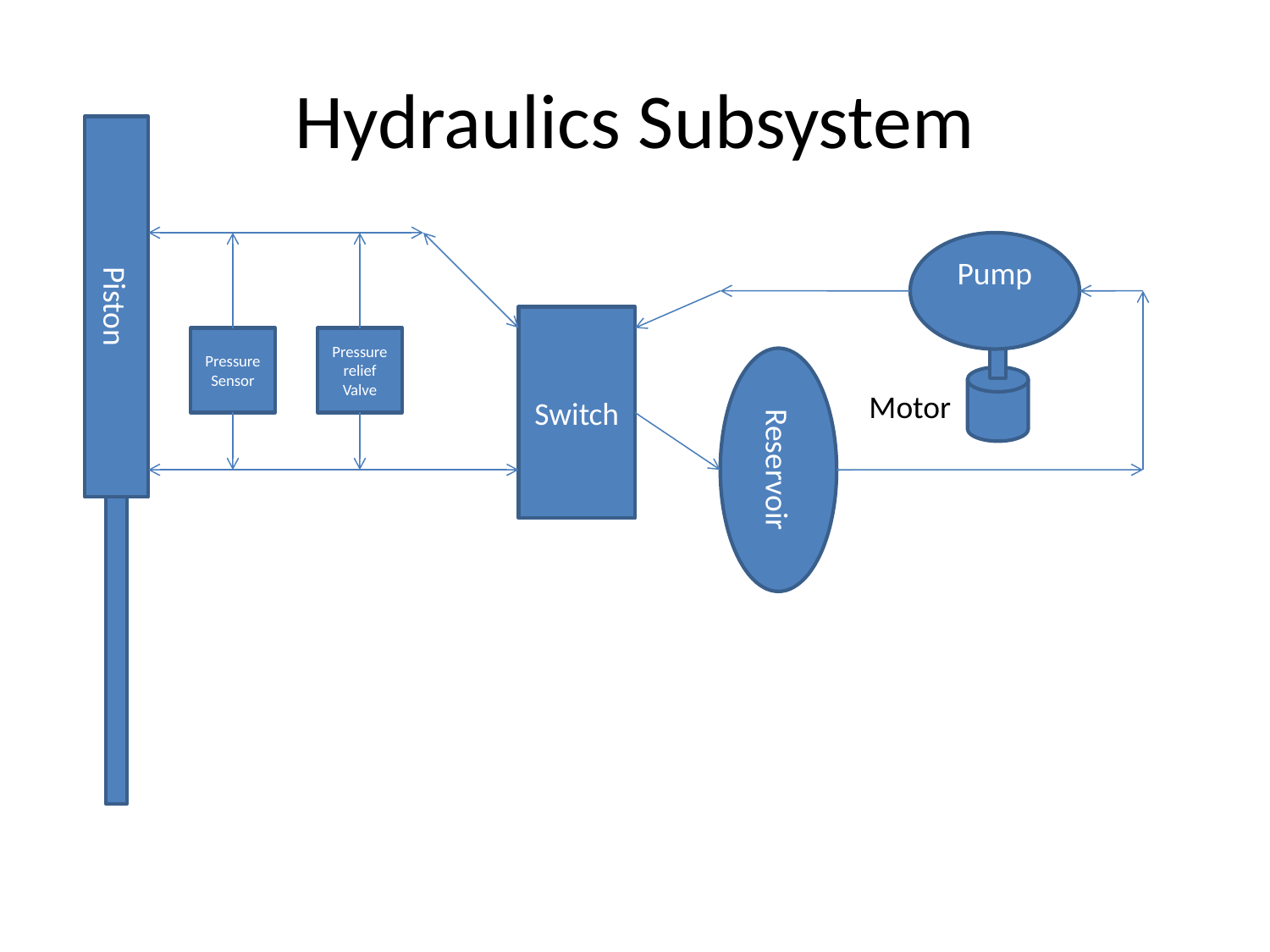

# Hydraulics Subsystem
Pump

Piston
Switch

Pressure Sensor
Pressure relief Valve

Motor
Reservoir